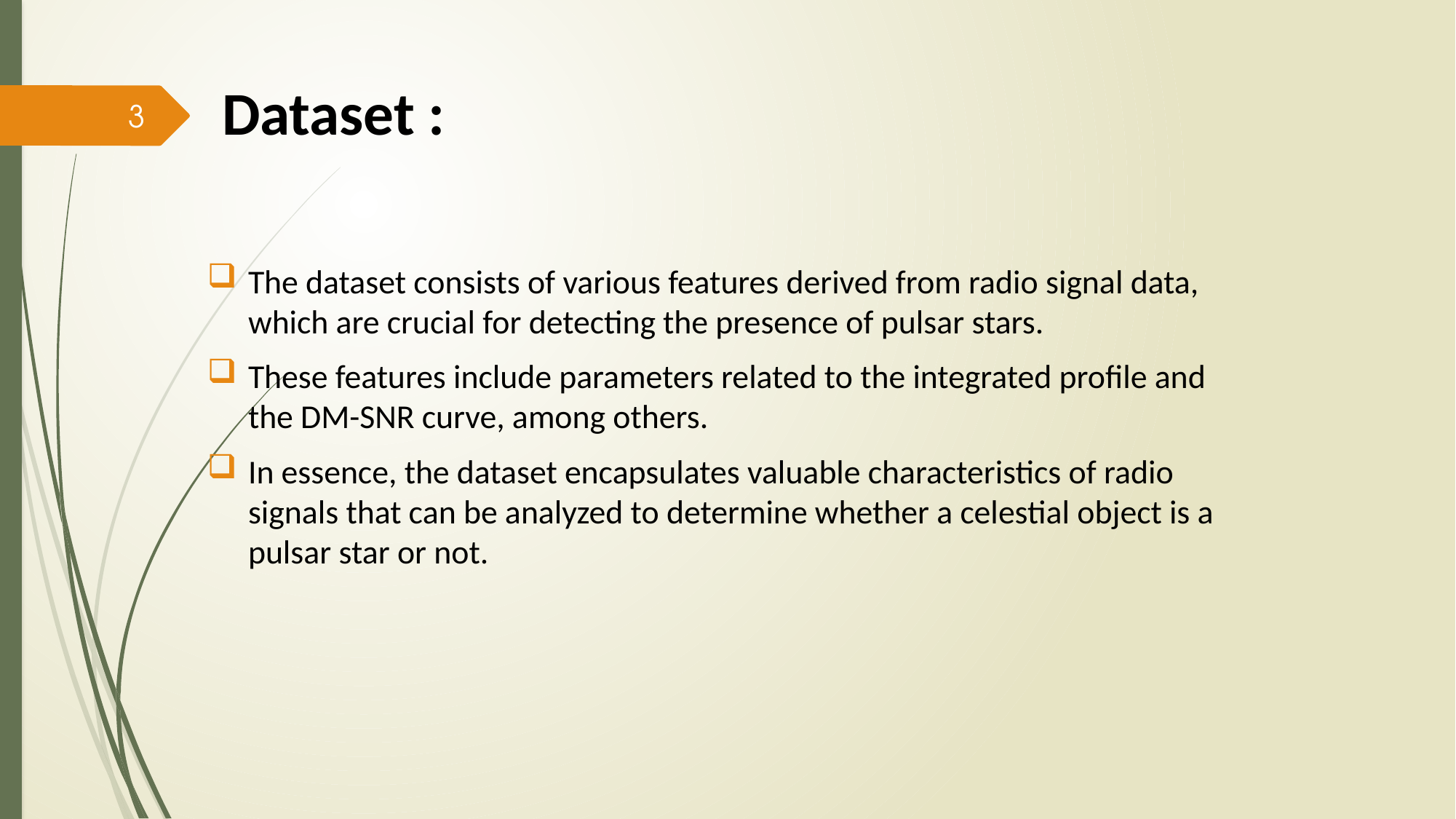

# Dataset :
3
The dataset consists of various features derived from radio signal data, which are crucial for detecting the presence of pulsar stars.
These features include parameters related to the integrated profile and the DM-SNR curve, among others.
In essence, the dataset encapsulates valuable characteristics of radio signals that can be analyzed to determine whether a celestial object is a pulsar star or not.